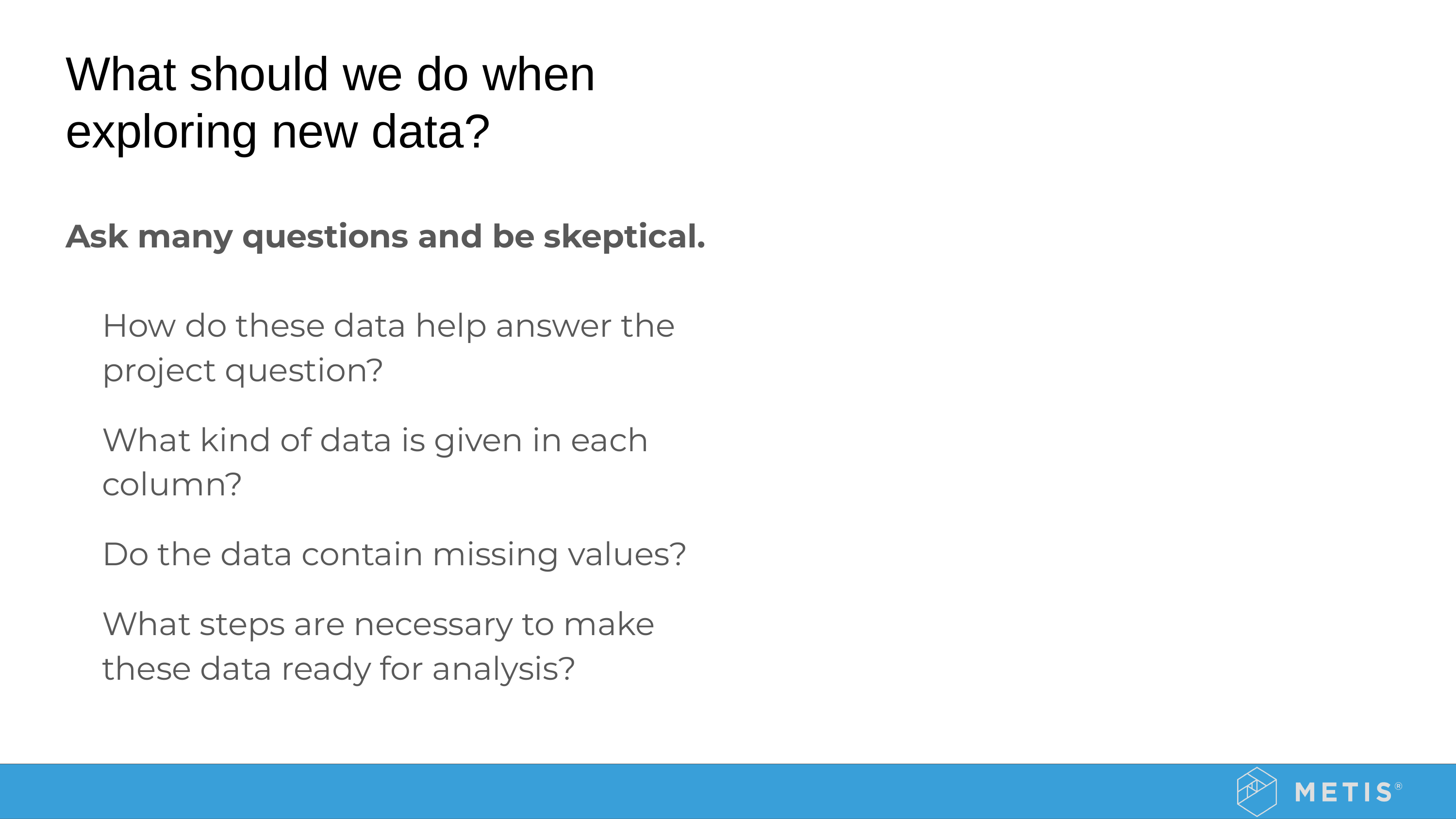

# What should we do when exploring new data?
Ask many questions and be skeptical.

How do these data help answer the project question?

What kind of data is given in each column?

Do the data contain missing values?

What steps are necessary to make these data ready for analysis?